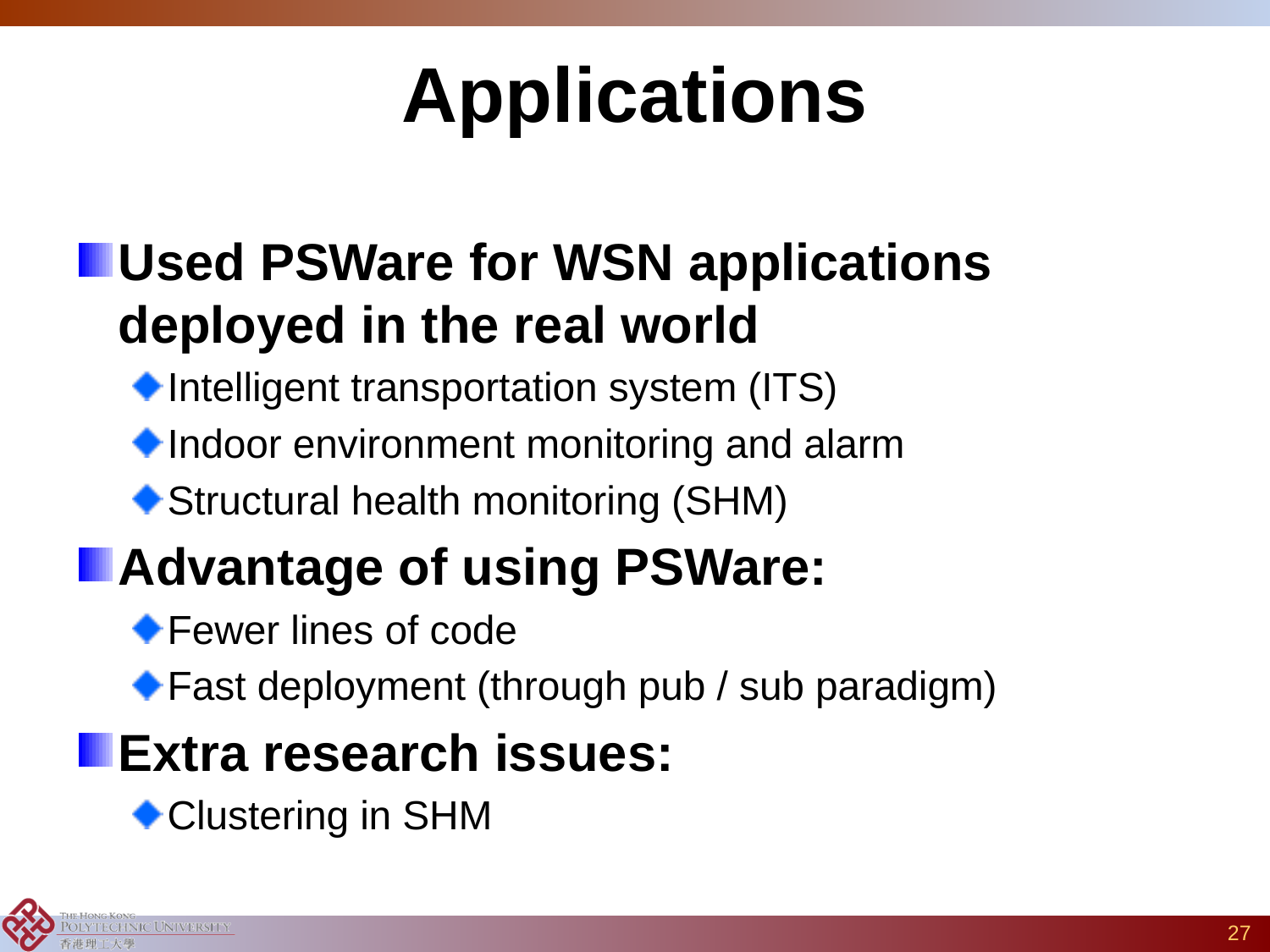

# Applications
Used PSWare for WSN applications deployed in the real world
Intelligent transportation system (ITS)
Indoor environment monitoring and alarm
Structural health monitoring (SHM)
Advantage of using PSWare:
Fewer lines of code
Fast deployment (through pub / sub paradigm)
Extra research issues:
Clustering in SHM